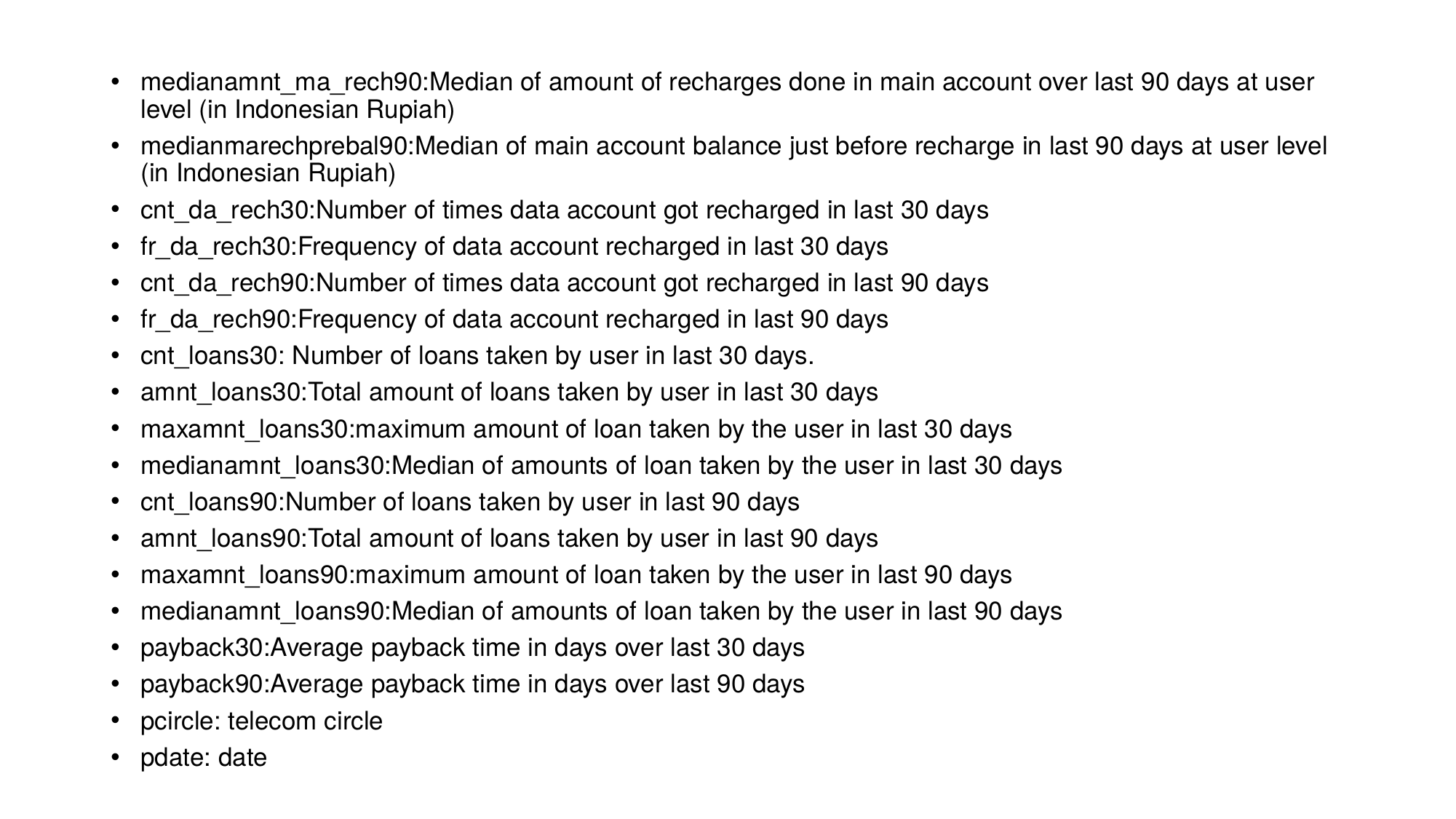

medianamnt_ma_rech90:Median of amount of recharges done in main account over last 90 days at user level (in Indonesian Rupiah)
medianmarechprebal90:Median of main account balance just before recharge in last 90 days at user level (in Indonesian Rupiah)
cnt_da_rech30:Number of times data account got recharged in last 30 days
fr_da_rech30:Frequency of data account recharged in last 30 days
cnt_da_rech90:Number of times data account got recharged in last 90 days
fr_da_rech90:Frequency of data account recharged in last 90 days
cnt_loans30: Number of loans taken by user in last 30 days.
amnt_loans30:Total amount of loans taken by user in last 30 days
maxamnt_loans30:maximum amount of loan taken by the user in last 30 days
medianamnt_loans30:Median of amounts of loan taken by the user in last 30 days
cnt_loans90:Number of loans taken by user in last 90 days
amnt_loans90:Total amount of loans taken by user in last 90 days
maxamnt_loans90:maximum amount of loan taken by the user in last 90 days
medianamnt_loans90:Median of amounts of loan taken by the user in last 90 days
payback30:Average payback time in days over last 30 days
payback90:Average payback time in days over last 90 days
pcircle: telecom circle
pdate: date